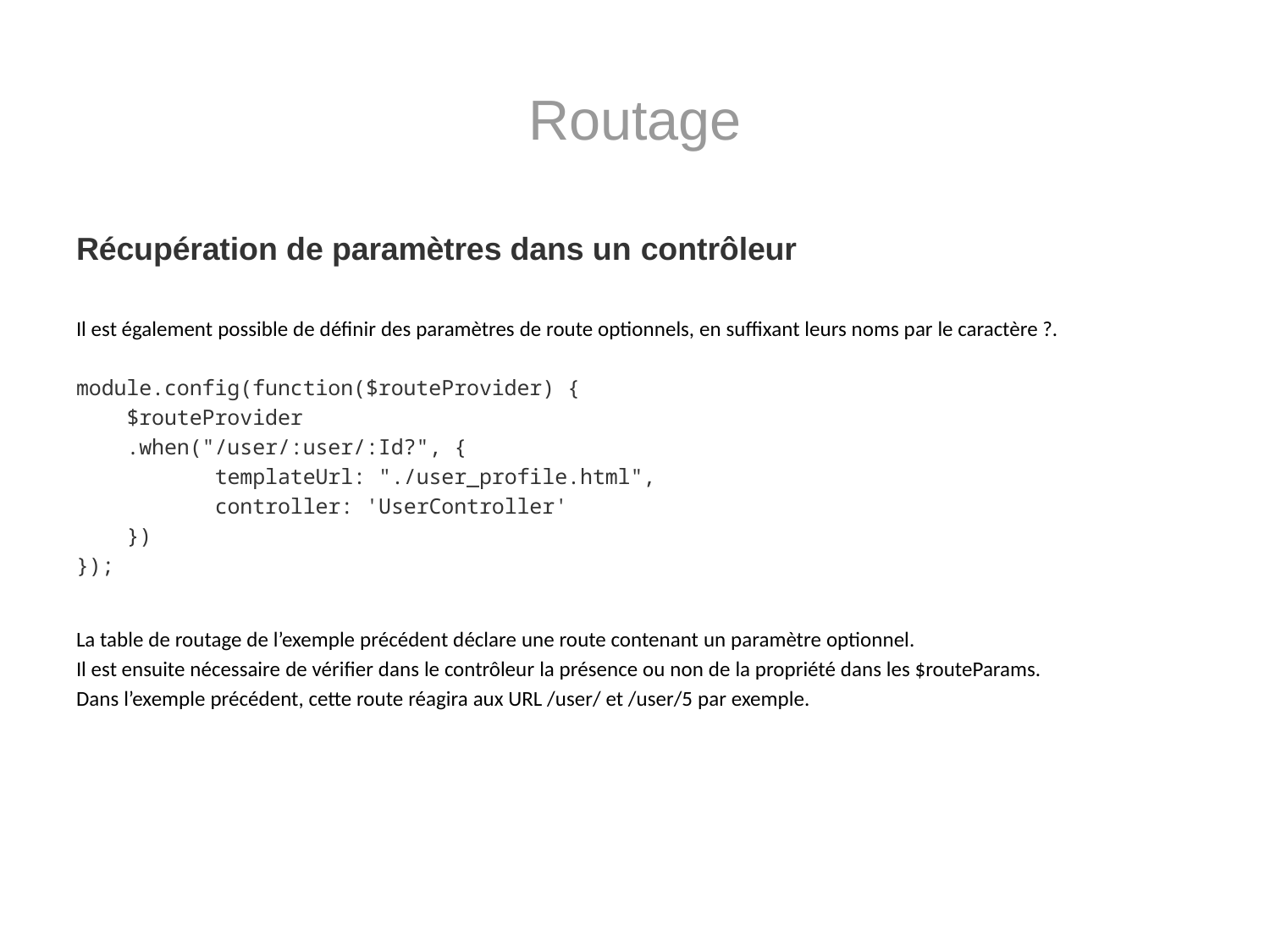

# Routage
Récupération de paramètres dans un contrôleur

Il est également possible de définir des paramètres de route optionnels, en suffixant leurs noms par le caractère ?.

module.config(function($routeProvider) {
    $routeProvider
    .when("/user/:user/:Id?", {
           templateUrl: "./user_profile.html",
           controller: 'UserController'
    })
});

La table de routage de l’exemple précédent déclare une route contenant un paramètre optionnel.
Il est ensuite nécessaire de vérifier dans le contrôleur la présence ou non de la propriété dans les $routeParams.
Dans l’exemple précédent, cette route réagira aux URL /user/ et /user/5 par exemple.